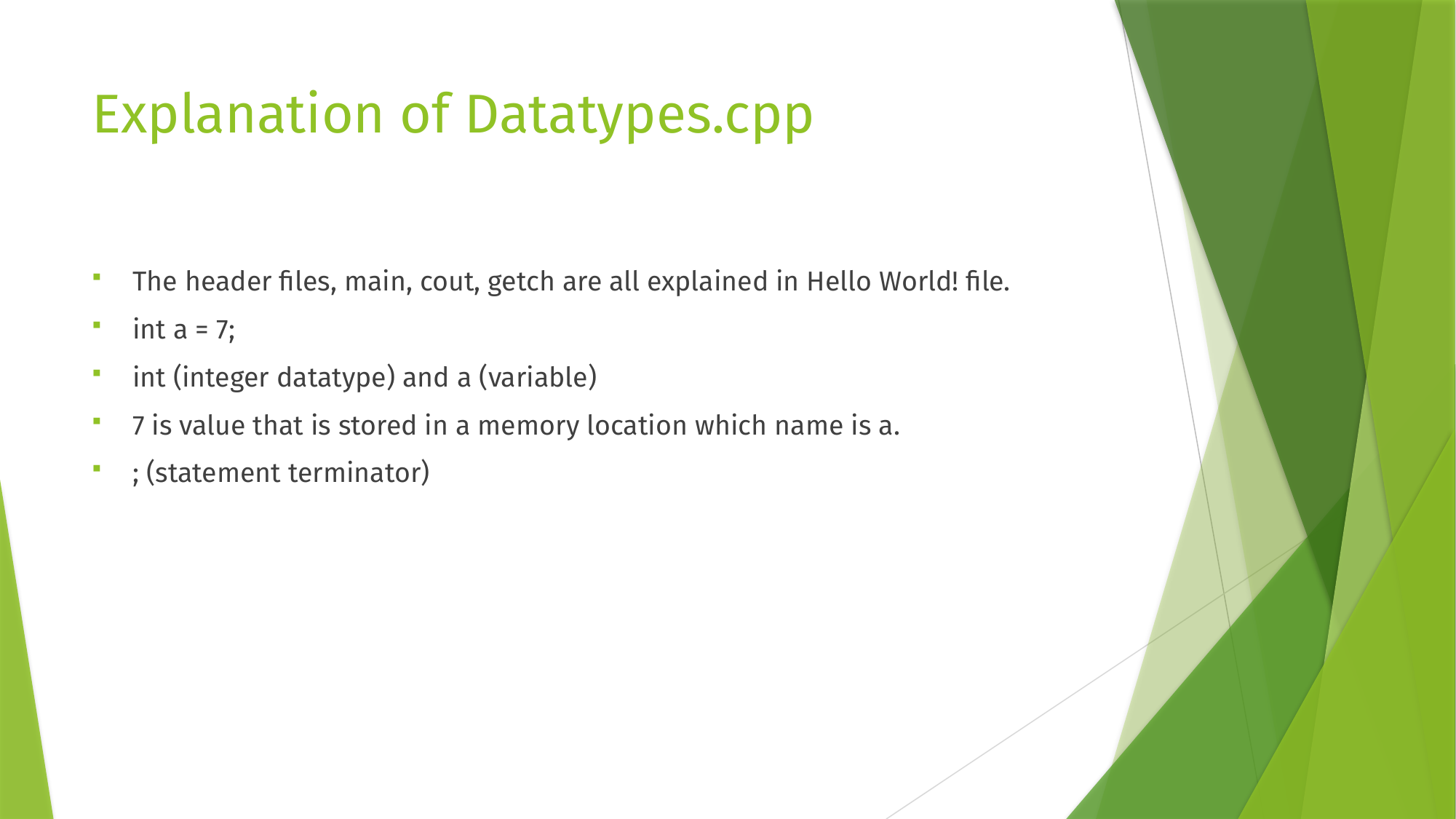

# Explanation of Datatypes.cpp
The header files, main, cout, getch are all explained in Hello World! file.
int a = 7;
int (integer datatype) and a (variable)
7 is value that is stored in a memory location which name is a.
; (statement terminator)